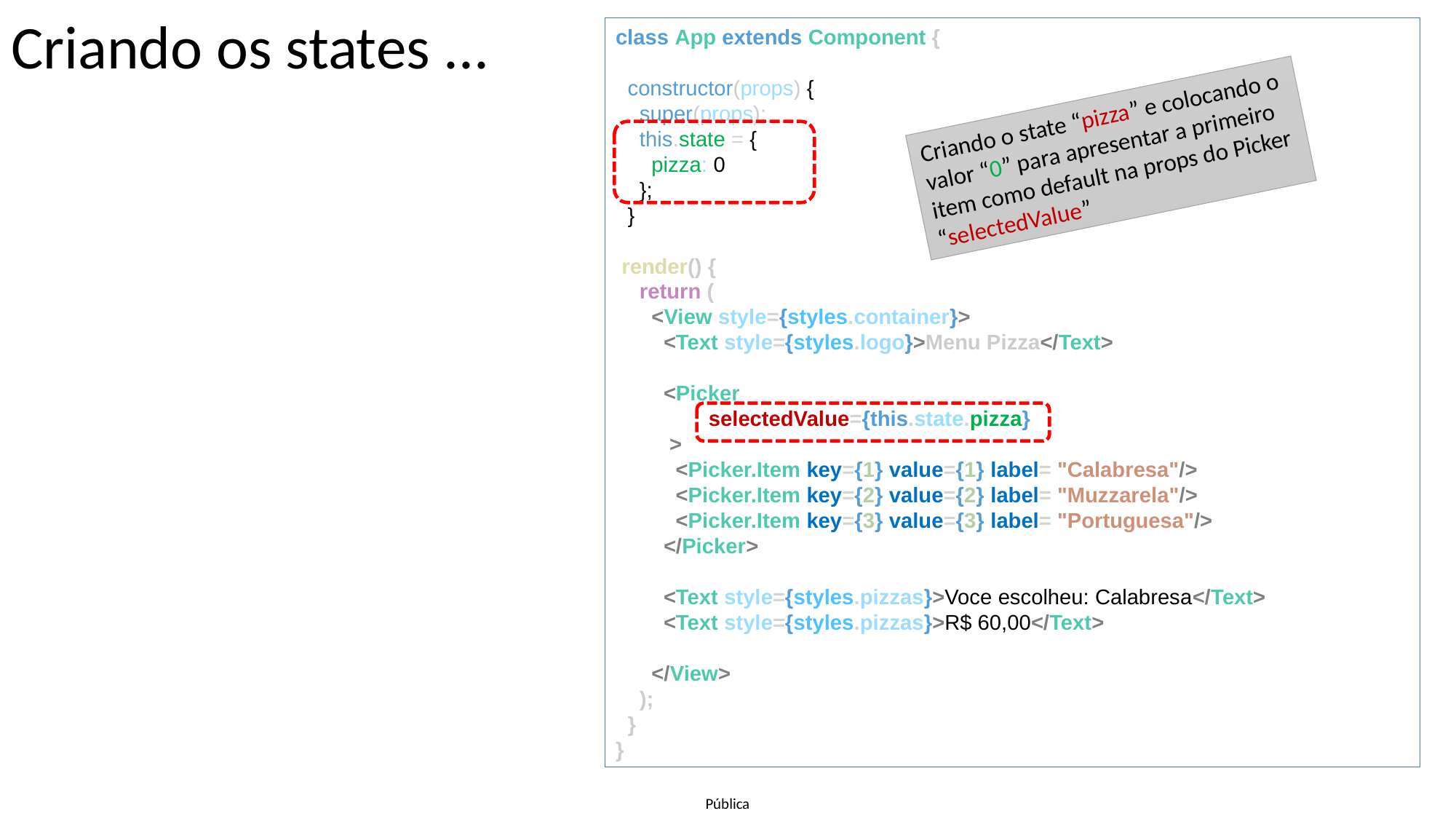

# Criando os states ...
class App extends Component {

  constructor(props) {
    super(props);
    this.state = {
      pizza: 0
    };
  }
 render() {
    return (
      <View style={styles.container}>
        <Text style={styles.logo}>Menu Pizza</Text>

        <Picker
        selectedValue={this.state.pizza}
         >
          <Picker.Item key={1} value={1} label= "Calabresa"/>
          <Picker.Item key={2} value={2} label= "Muzzarela"/>
          <Picker.Item key={3} value={3} label= "Portuguesa"/>
        </Picker>
        <Text style={styles.pizzas}>Voce escolheu: Calabresa</Text>
        <Text style={styles.pizzas}>R$ 60,00</Text>
      </View>
    );
  }
}
Criando o state “pizza” e colocando o valor “0” para apresentar a primeiro item como default na props do Picker “selectedValue”